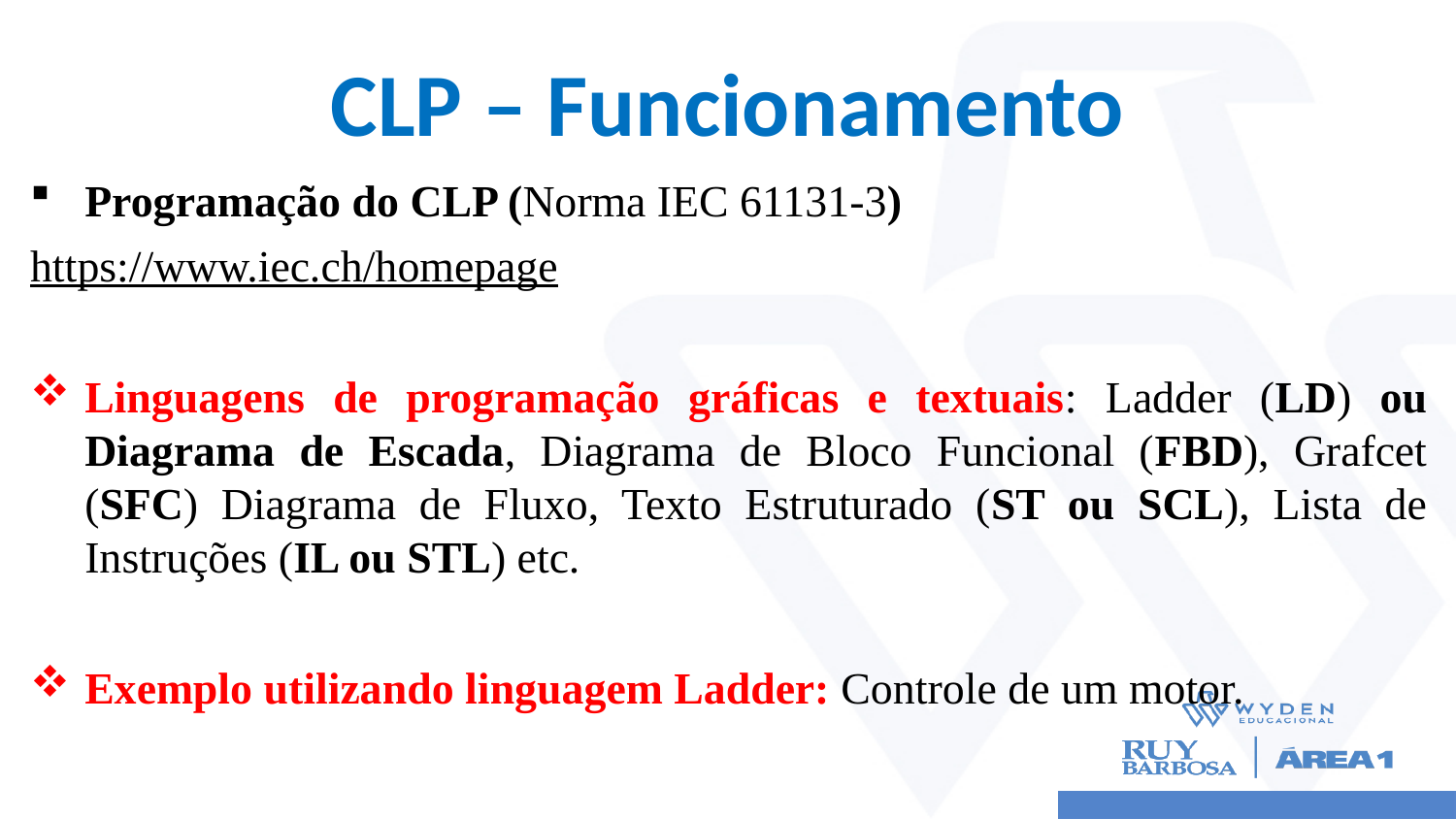

# CLP – Funcionamento
Programação do CLP (Norma IEC 61131-3)
https://www.iec.ch/homepage

Linguagens de programação gráficas e textuais: Ladder (LD) ou Diagrama de Escada, Diagrama de Bloco Funcional (FBD), Grafcet (SFC) Diagrama de Fluxo, Texto Estruturado (ST ou SCL), Lista de Instruções (IL ou STL) etc.

Exemplo utilizando linguagem Ladder: Controle de um motor.